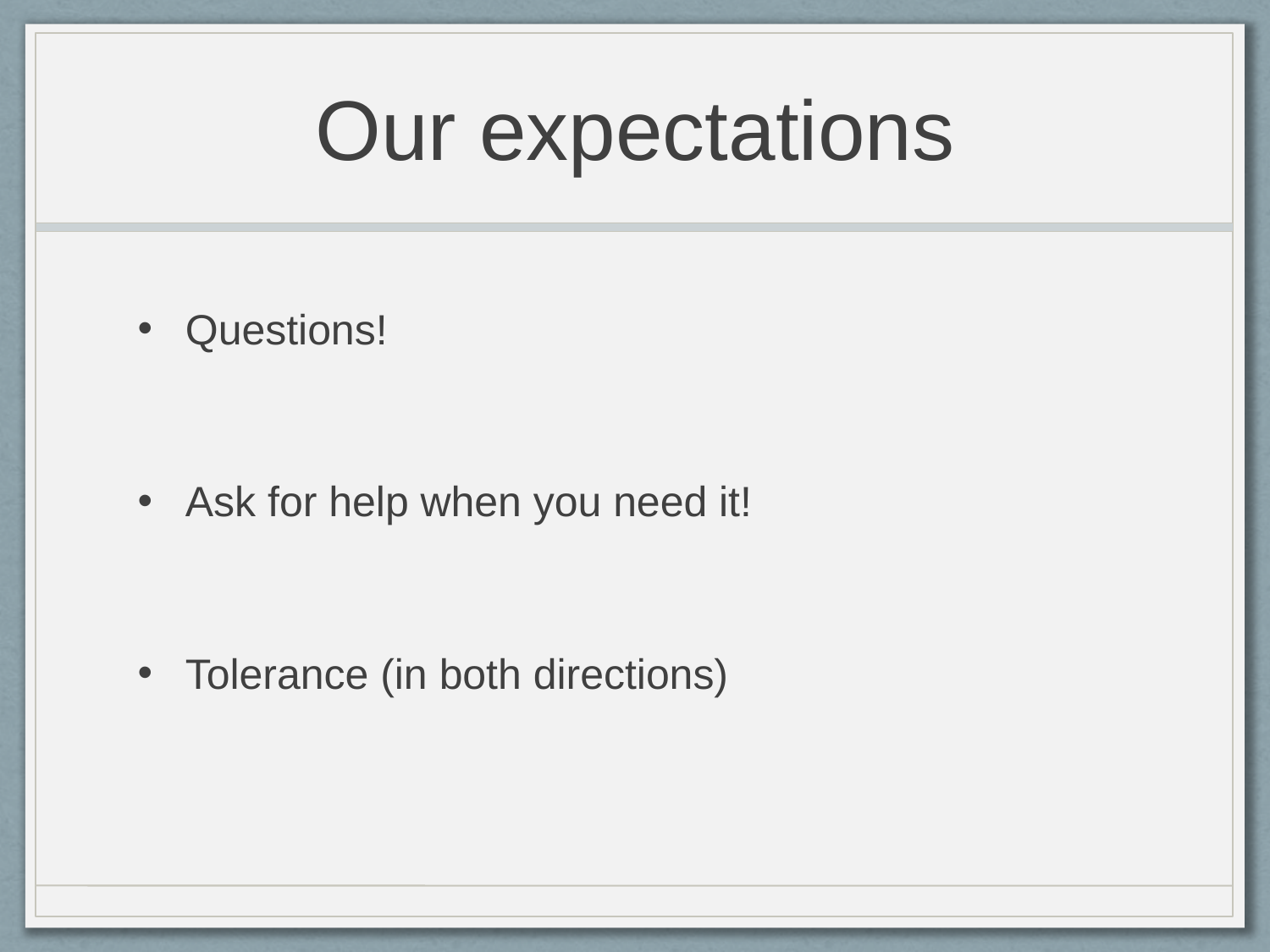

# Our expectations
Questions!

Ask for help when you need it!

Tolerance (in both directions)